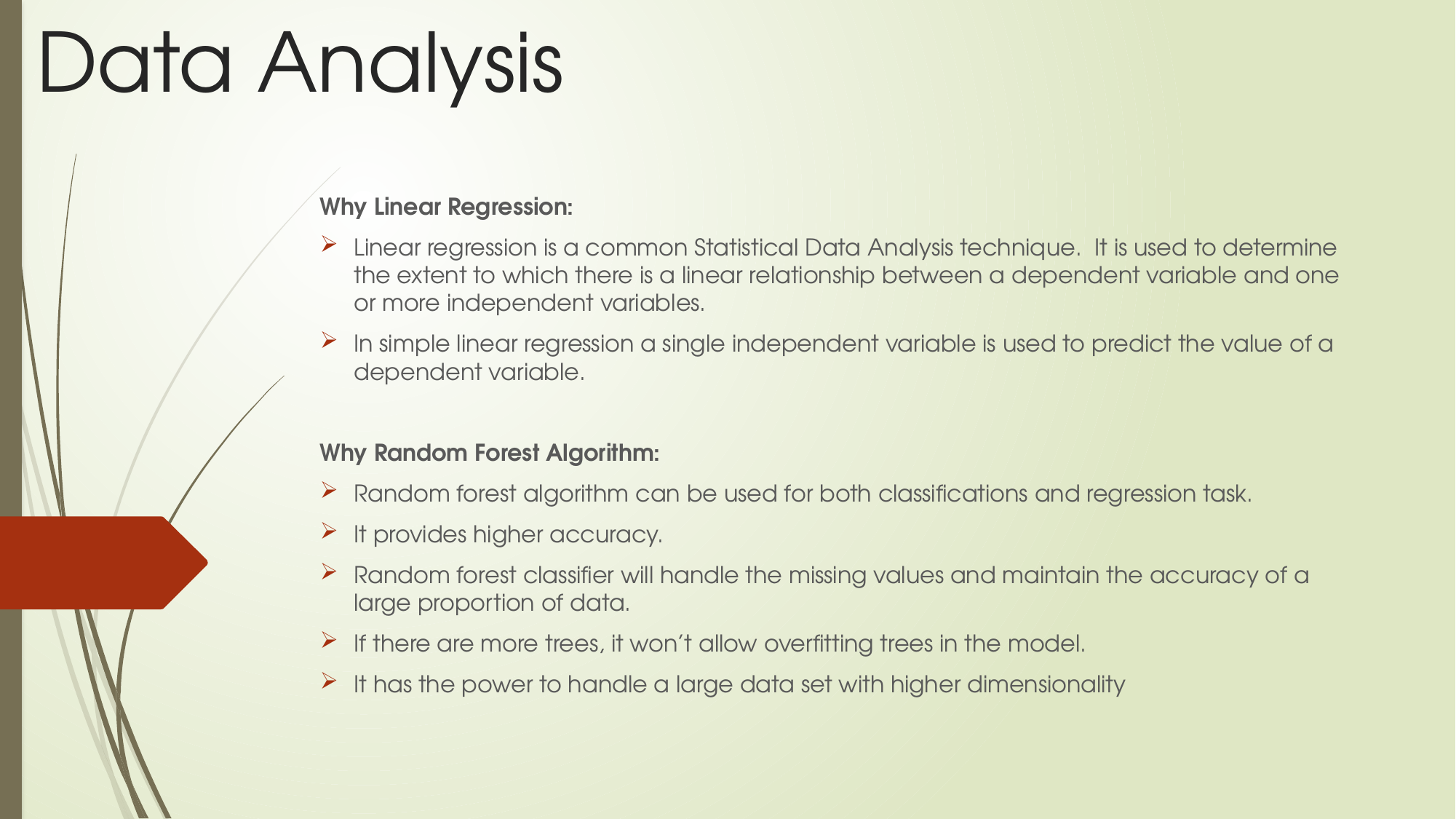

# Data Analysis
Why Linear Regression:
Linear regression is a common Statistical Data Analysis technique.  It is used to determine the extent to which there is a linear relationship between a dependent variable and one or more independent variables.
In simple linear regression a single independent variable is used to predict the value of a dependent variable.

Why Random Forest Algorithm:
Random forest algorithm can be used for both classifications and regression task.
It provides higher accuracy.
Random forest classifier will handle the missing values and maintain the accuracy of a large proportion of data.
If there are more trees, it won’t allow overfitting trees in the model.
It has the power to handle a large data set with higher dimensionality